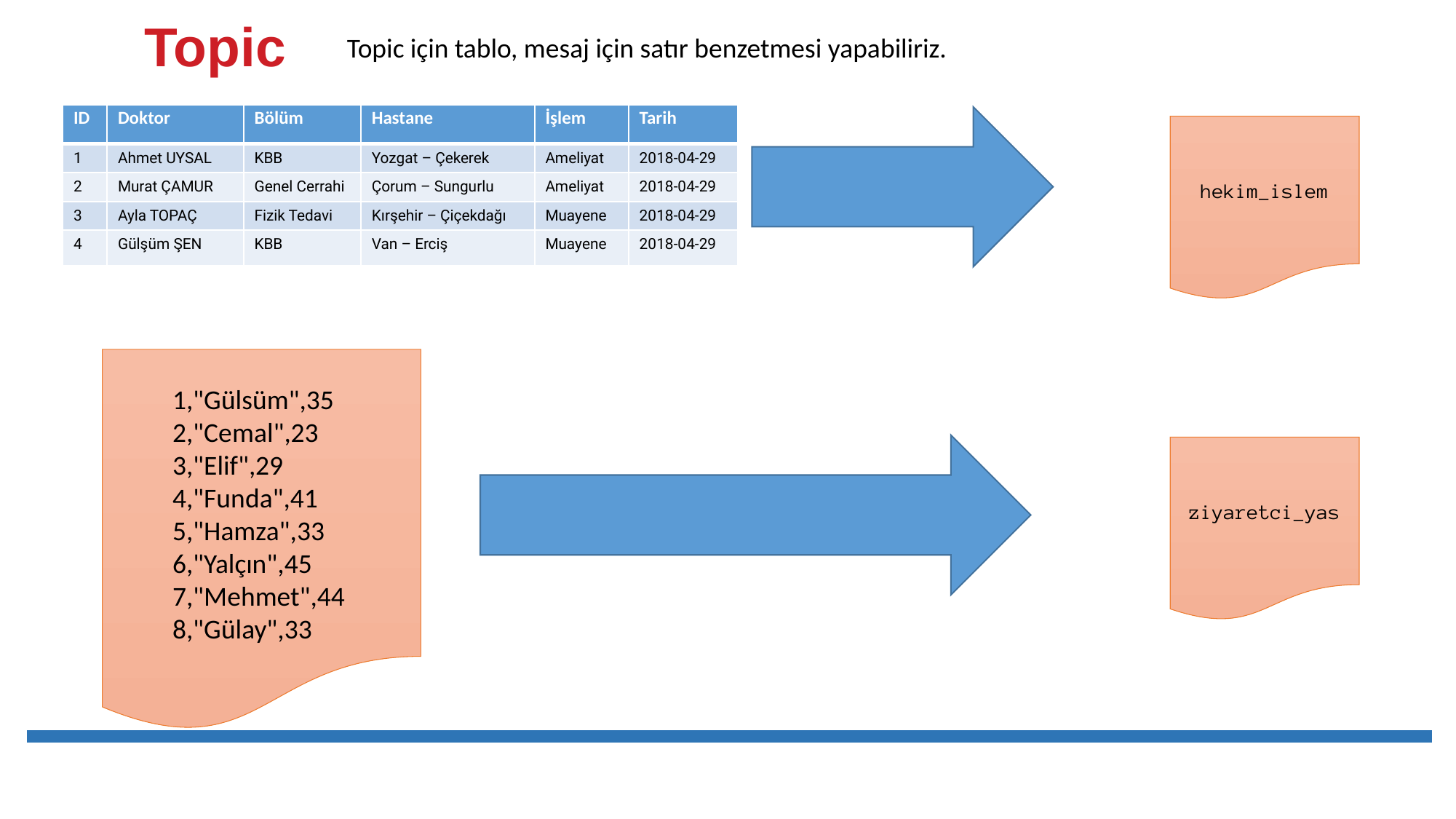

Topic
Topic için tablo, mesaj için satır benzetmesi yapabiliriz.
| ID | Doktor | Bölüm | Hastane | İşlem | Tarih |
| --- | --- | --- | --- | --- | --- |
| 1 | Ahmet UYSAL | KBB | Yozgat – Çekerek | Ameliyat | 2018-04-29 |
| 2 | Murat ÇAMUR | Genel Cerrahi | Çorum – Sungurlu | Ameliyat | 2018-04-29 |
| 3 | Ayla TOPAÇ | Fizik Tedavi | Kırşehir – Çiçekdağı | Muayene | 2018-04-29 |
| 4 | Gülşüm ŞEN | KBB | Van – Erciş | Muayene | 2018-04-29 |

hekim_islem

1,"Gülsüm",35
2,"Cemal",23
3,"Elif",29
4,"Funda",41
5,"Hamza",33
6,"Yalçın",45
7,"Mehmet",44
8,"Gülay",33

ziyaretci_yas